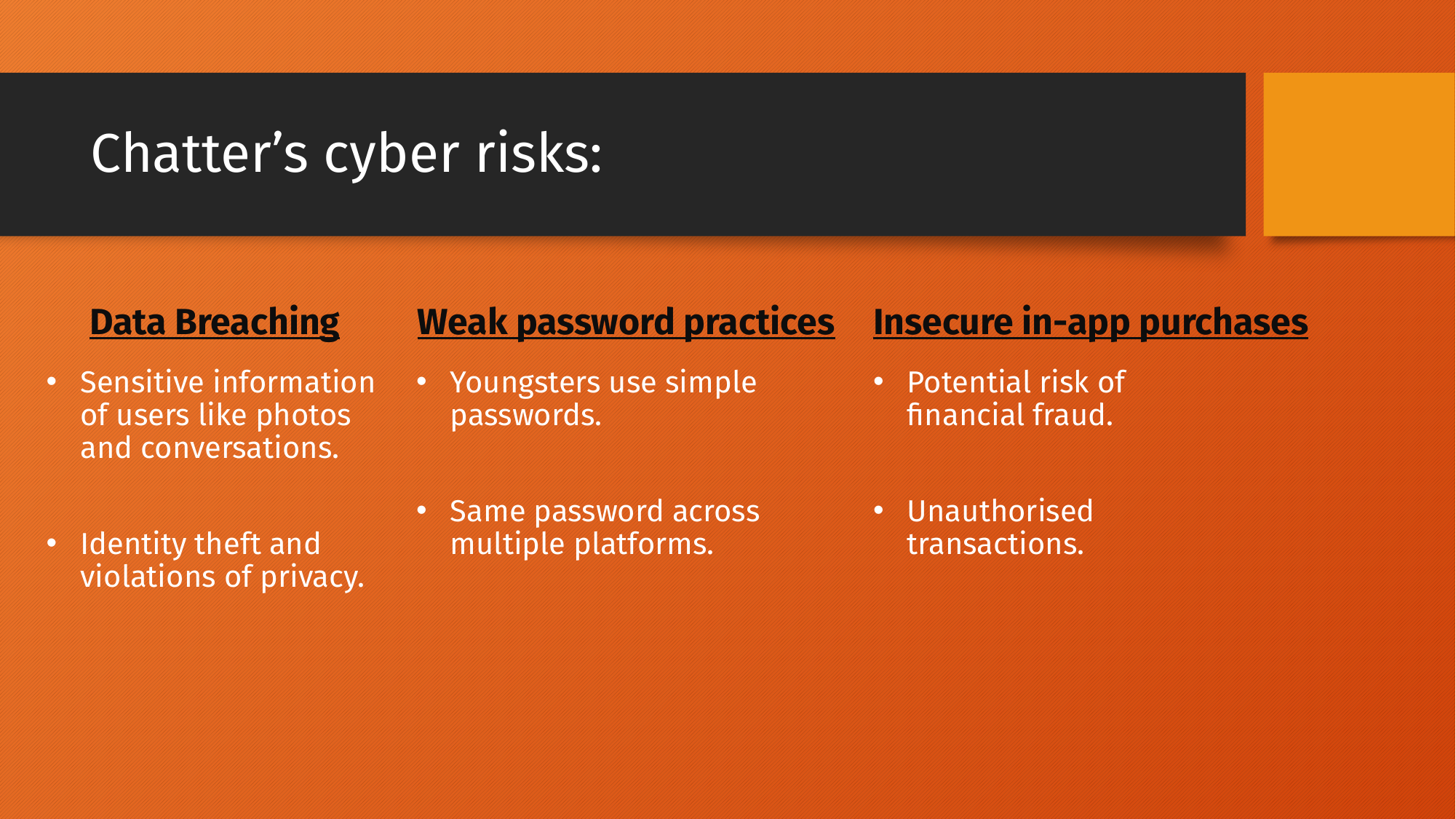

# Chatter’s cyber risks:
Data Breaching
Weak password practices
Insecure in-app purchases
Sensitive information of users like photos and conversations.

Identity theft and violations of privacy.

Youngsters use simple passwords.

Same password across multiple platforms.
Potential risk of financial fraud.

Unauthorised transactions.